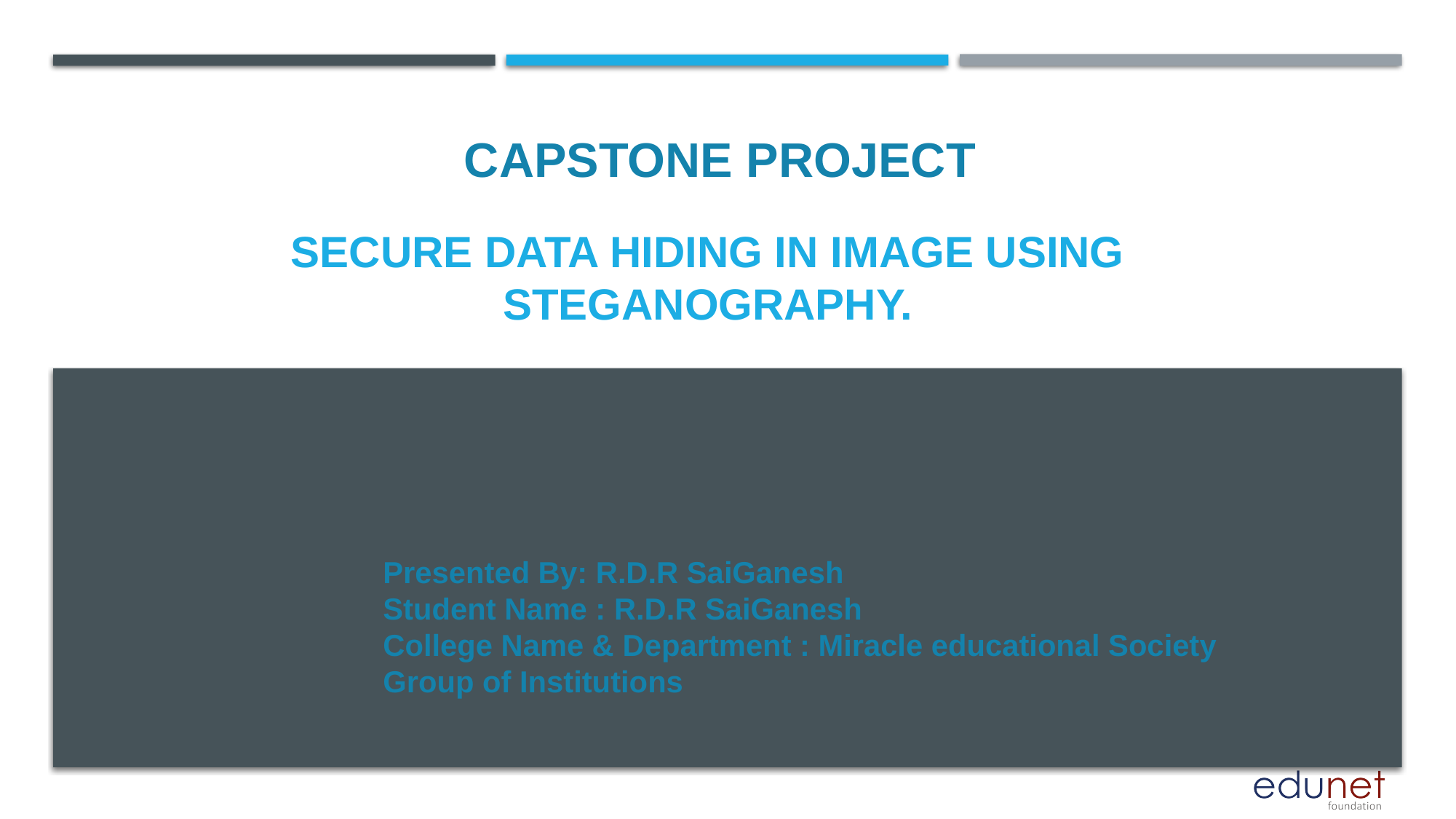

CAPSTONE PROJECT
# Secure Data Hiding in image using steganography.
Presented By: R.D.R SaiGanesh
Student Name : R.D.R SaiGanesh
College Name & Department : Miracle educational Society Group of Institutions